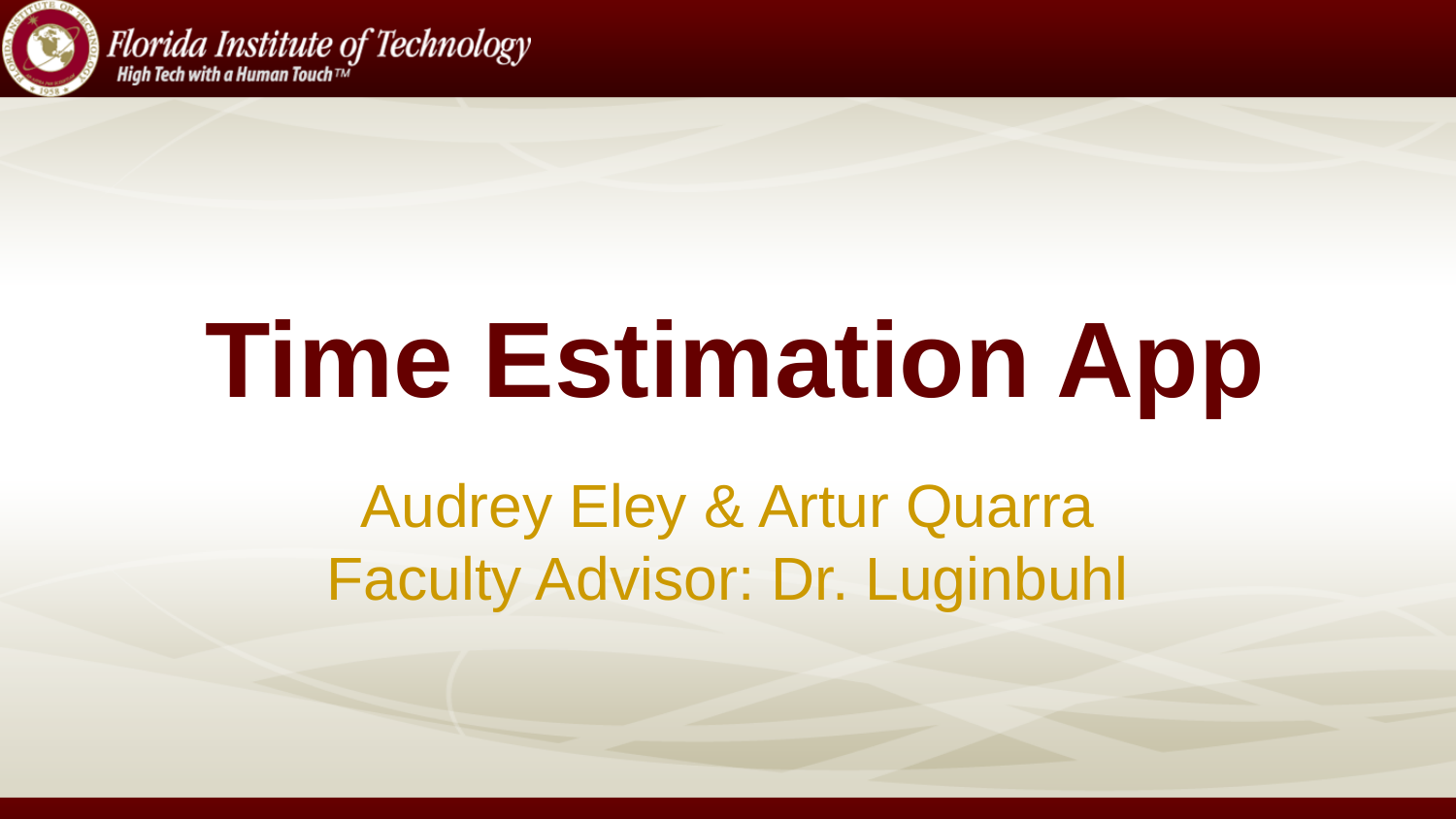

# Time Estimation App
Audrey Eley & Artur Quarra
Faculty Advisor: Dr. Luginbuhl